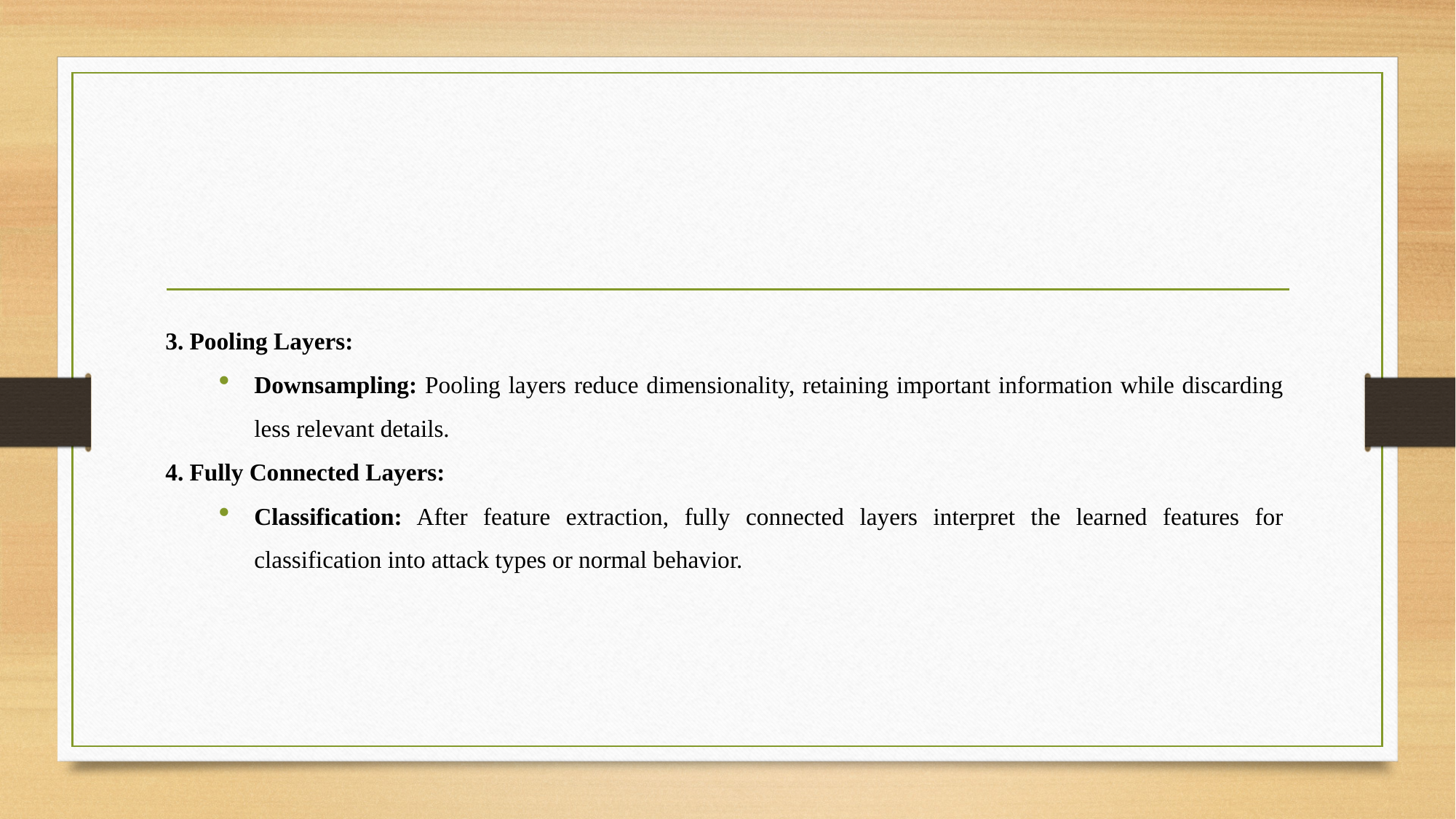

3. Pooling Layers:
Downsampling: Pooling layers reduce dimensionality, retaining important information while discarding less relevant details.
4. Fully Connected Layers:
Classification: After feature extraction, fully connected layers interpret the learned features for classification into attack types or normal behavior.